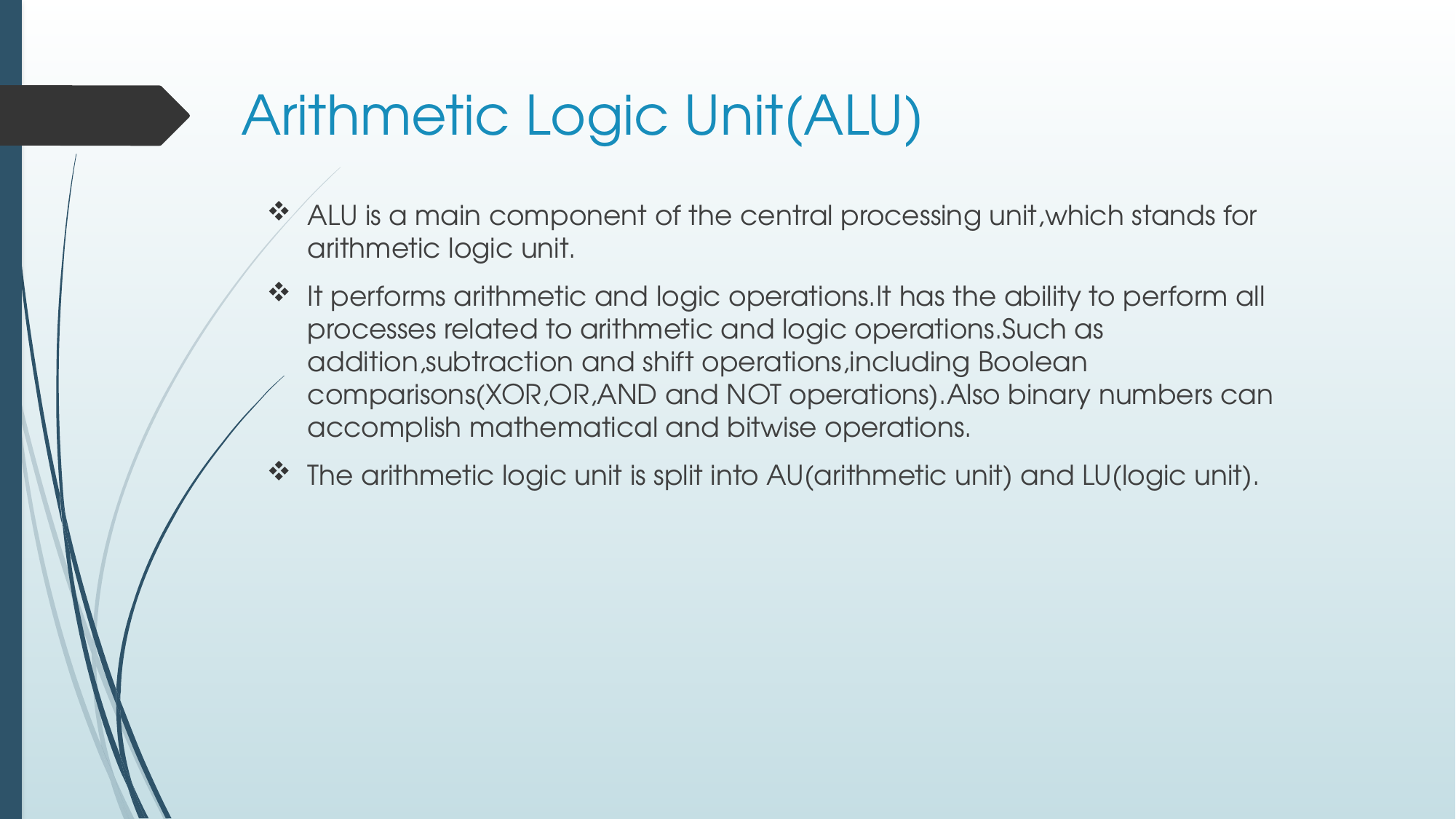

# Arithmetic Logic Unit(ALU)
ALU is a main component of the central processing unit,which stands for arithmetic logic unit.
It performs arithmetic and logic operations.It has the ability to perform all processes related to arithmetic and logic operations.Such as addition,subtraction and shift operations,including Boolean comparisons(XOR,OR,AND and NOT operations).Also binary numbers can accomplish mathematical and bitwise operations.
The arithmetic logic unit is split into AU(arithmetic unit) and LU(logic unit).